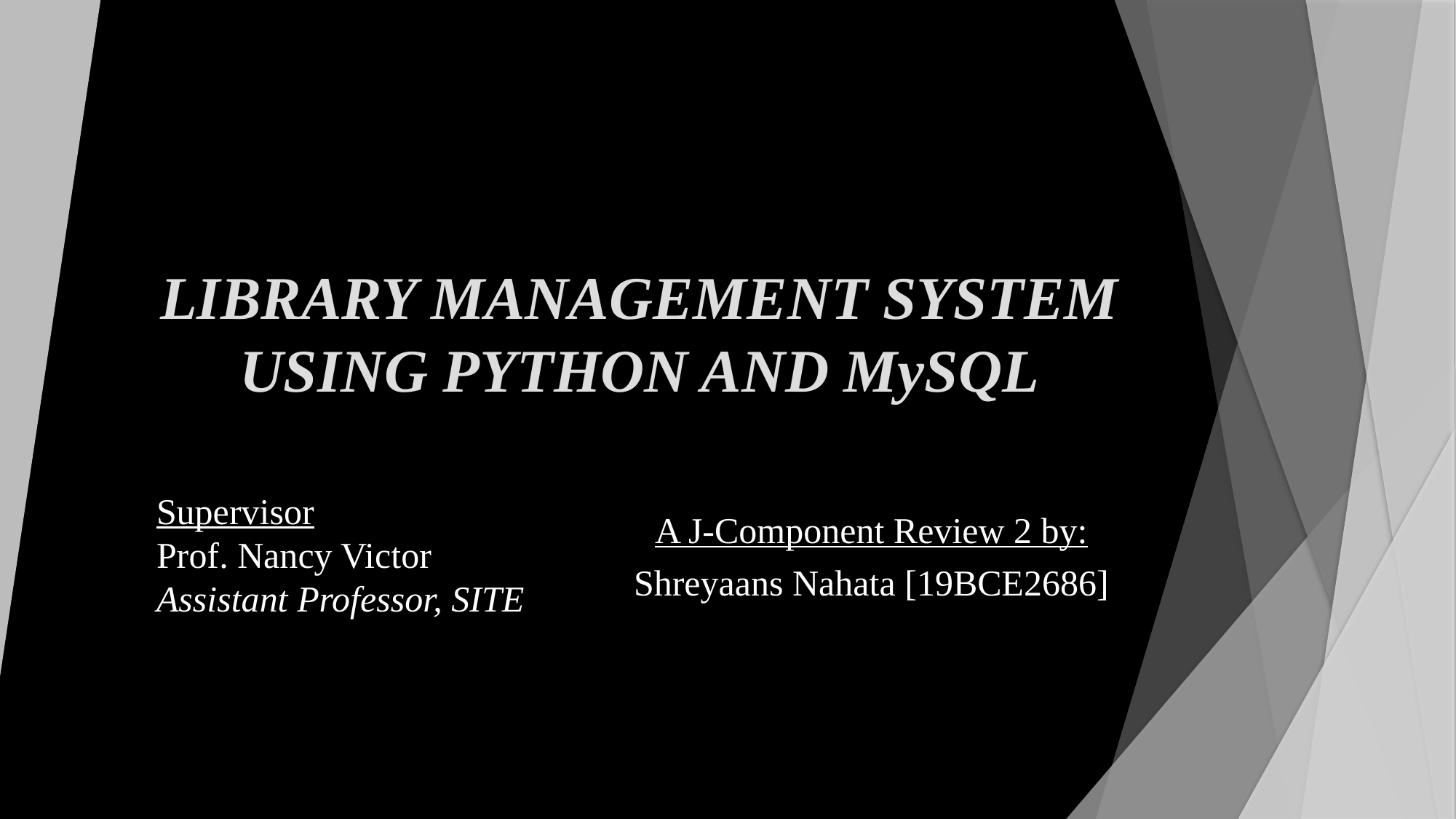

# LIBRARY MANAGEMENT SYSTEM USING PYTHON AND MySQL
Supervisor
Prof. Nancy Victor
Assistant Professor, SITE
A J-Component Review 2 by:
Shreyaans Nahata [19BCE2686]